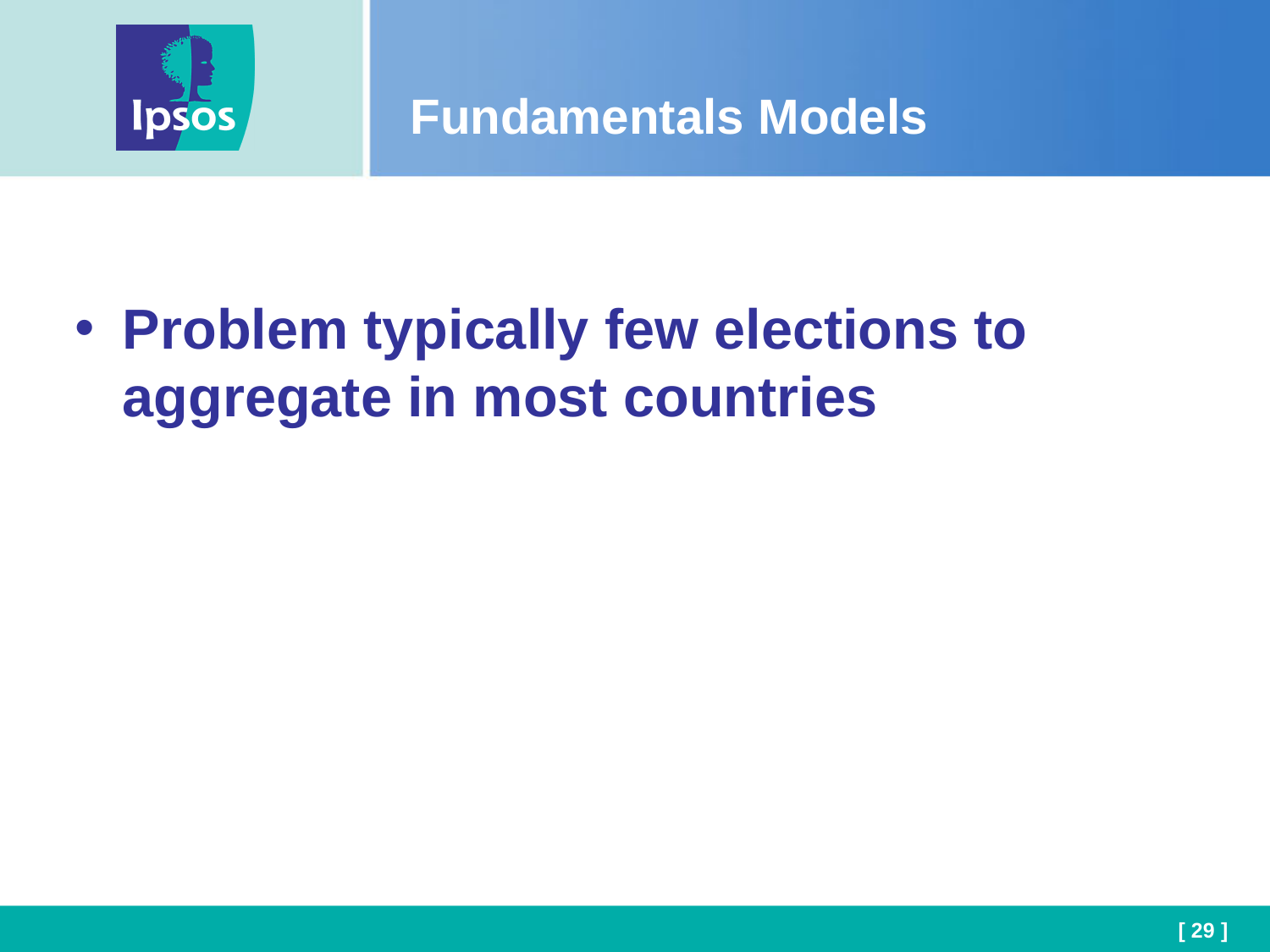

# Fundamentals Models

Problem typically few elections to aggregate in most countries